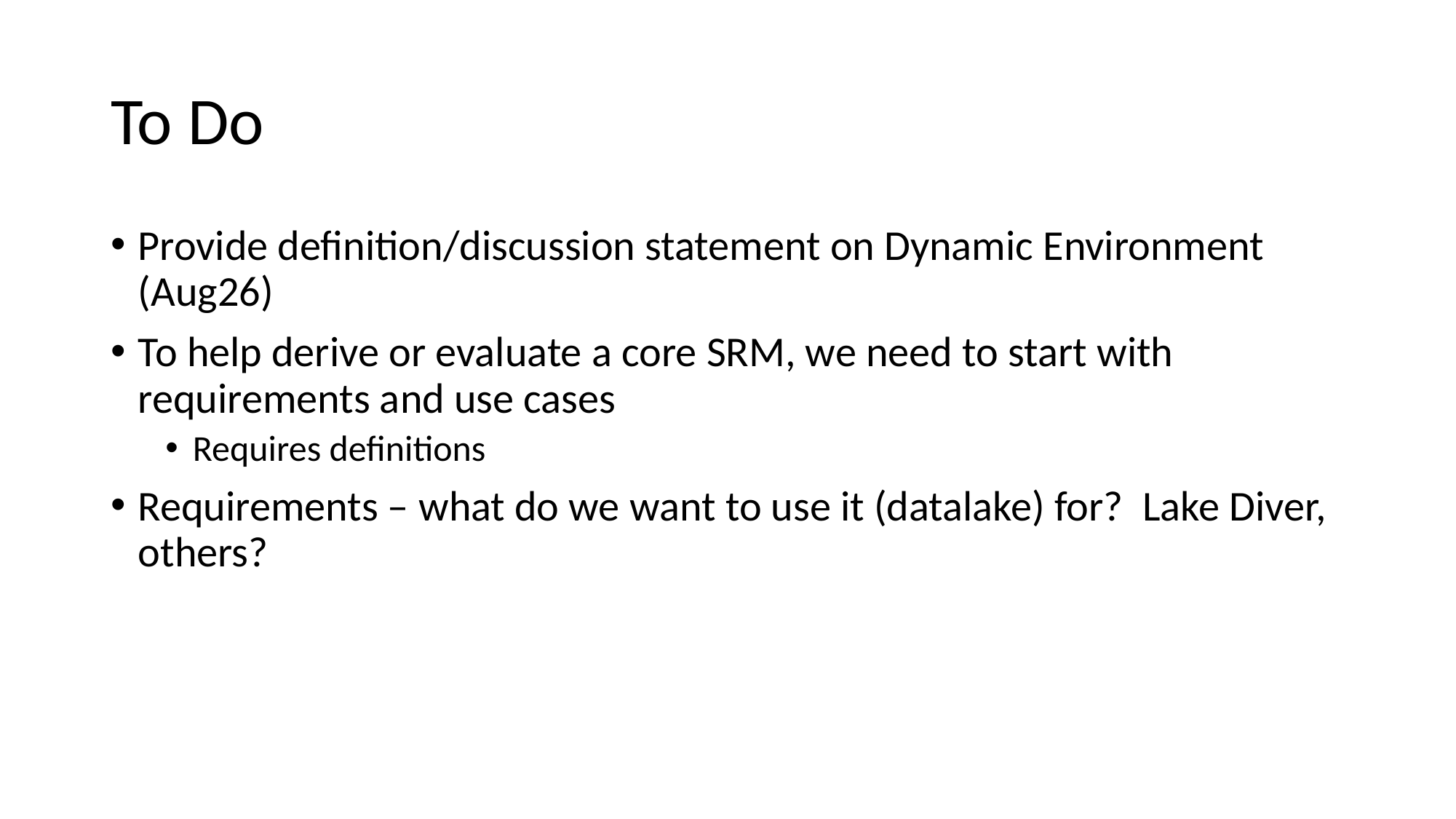

# To Do
Provide definition/discussion statement on Dynamic Environment (Aug26)
To help derive or evaluate a core SRM, we need to start with requirements and use cases
Requires definitions
Requirements – what do we want to use it (datalake) for?  Lake Diver, others?